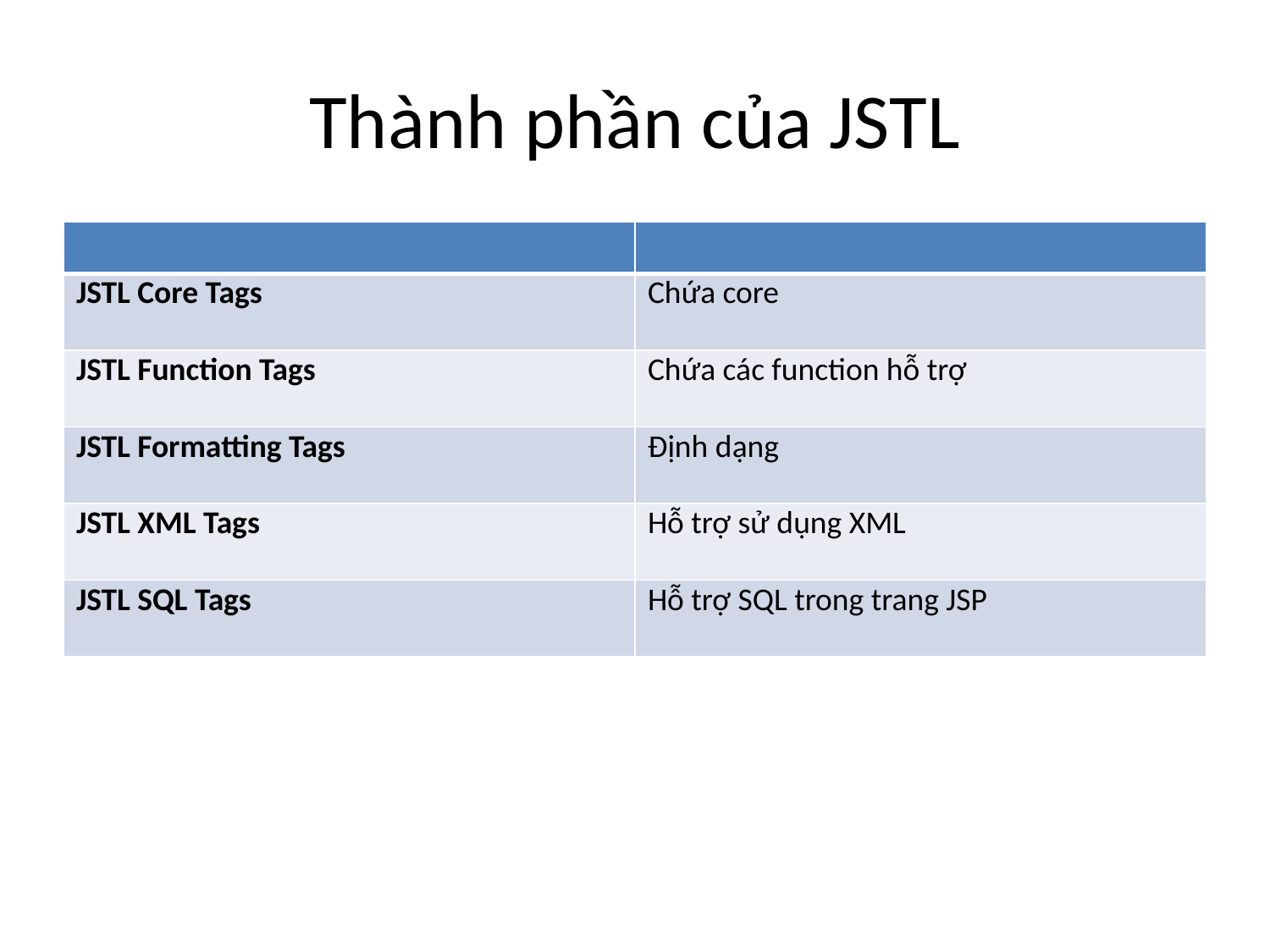

# Thành phần của JSTL
|  |  |
| --- | --- |
| JSTL Core Tags | Chứa core |
| JSTL Function Tags | Chứa các function hỗ trợ |
| JSTL Formatting Tags | Định dạng |
| JSTL XML Tags | Hỗ trợ sử dụng XML |
| JSTL SQL Tags | Hỗ trợ SQL trong trang JSP |